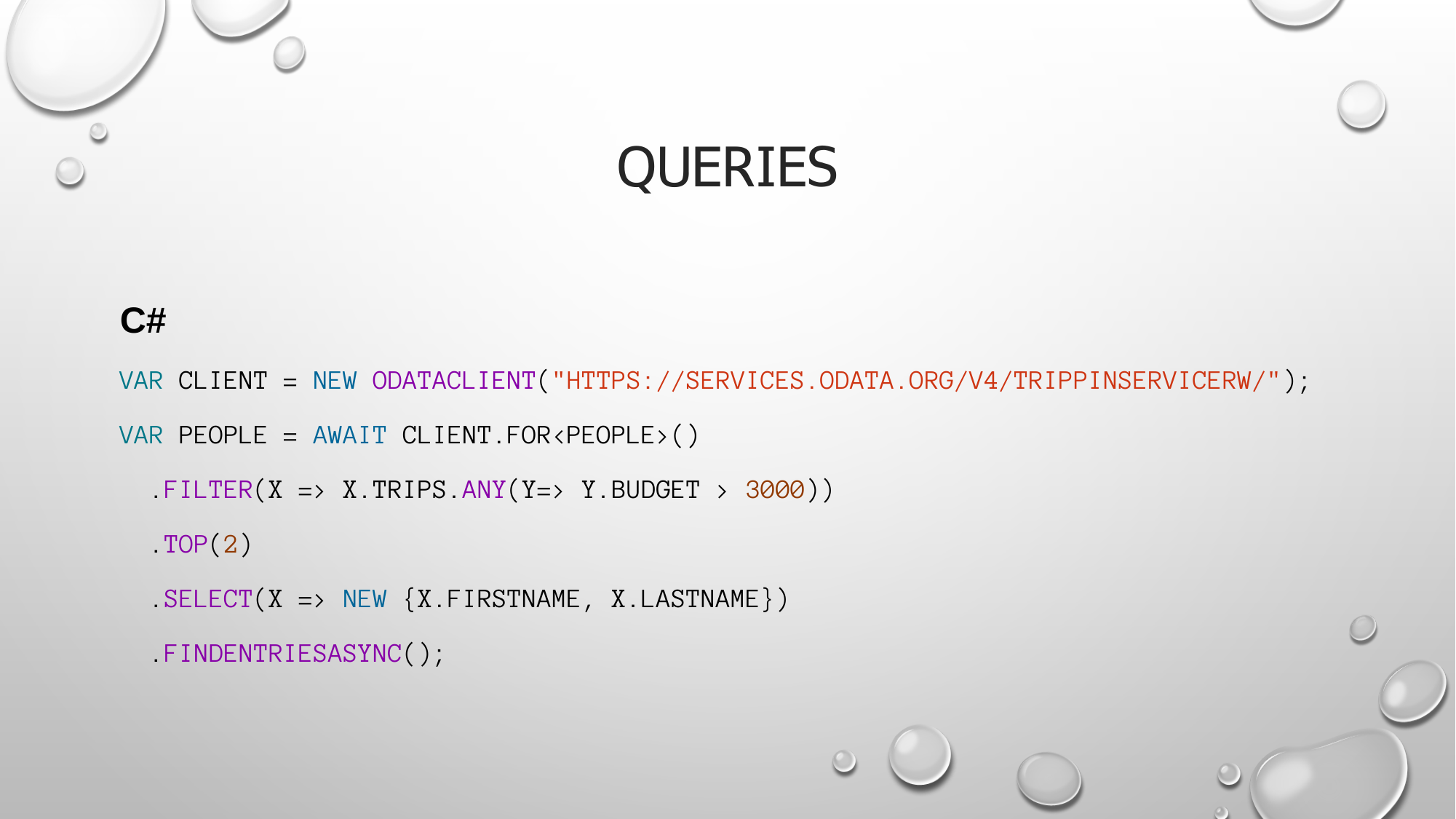

# Queries
C#
var client = new ODataClient("https://services.odata.org/v4/TripPinServiceRW/");
var people = await client.For<People>()
  .Filter(x => x.Trips.Any(y=> y.Budget > 3000))
  .Top(2)
  .Select(x => new {x.FirstName, x.LastName})
  .FindEntriesAsync();